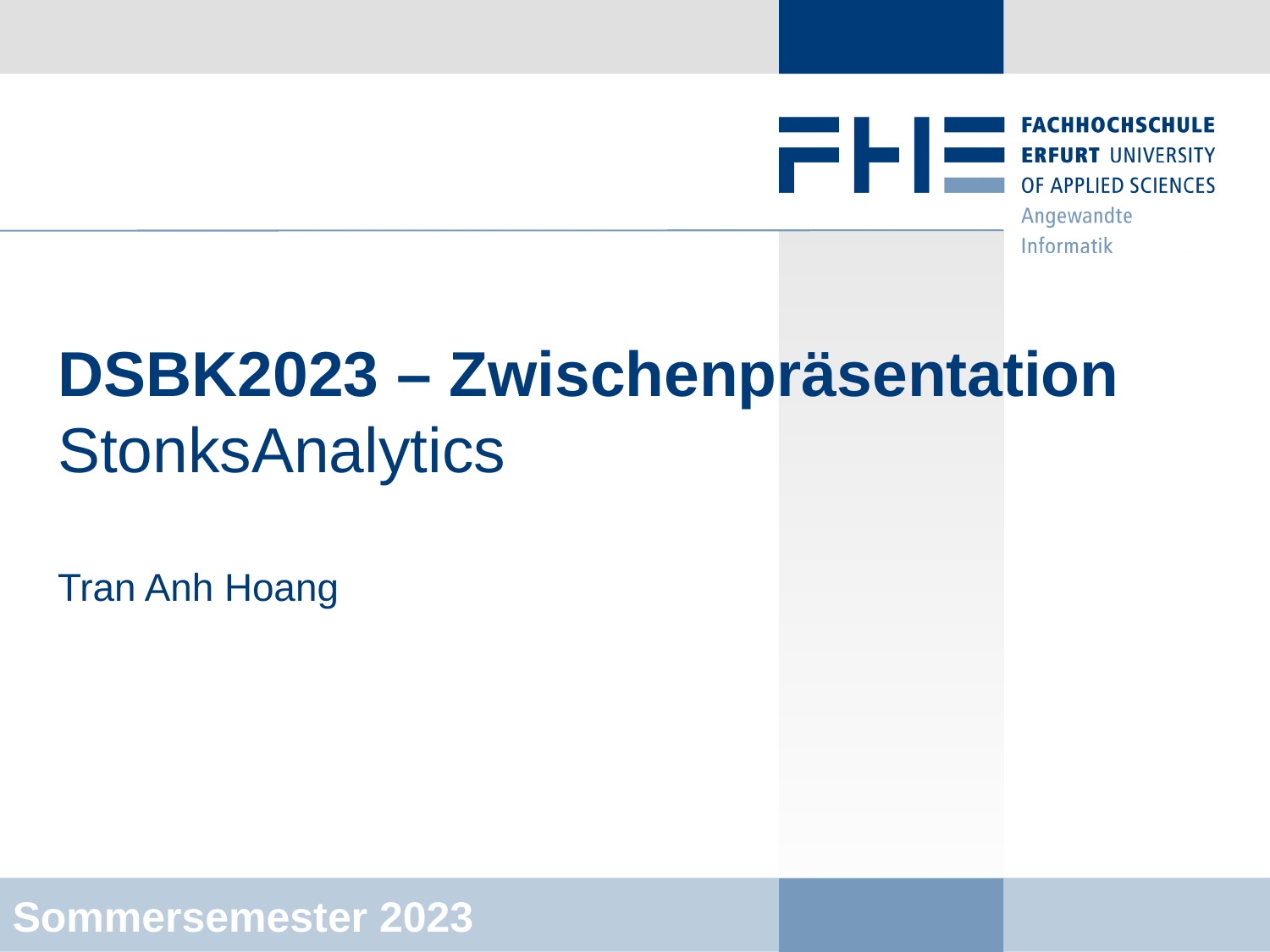

# DSBK2023 – Zwischenpräsentation StonksAnalytics
Tran Anh Hoang